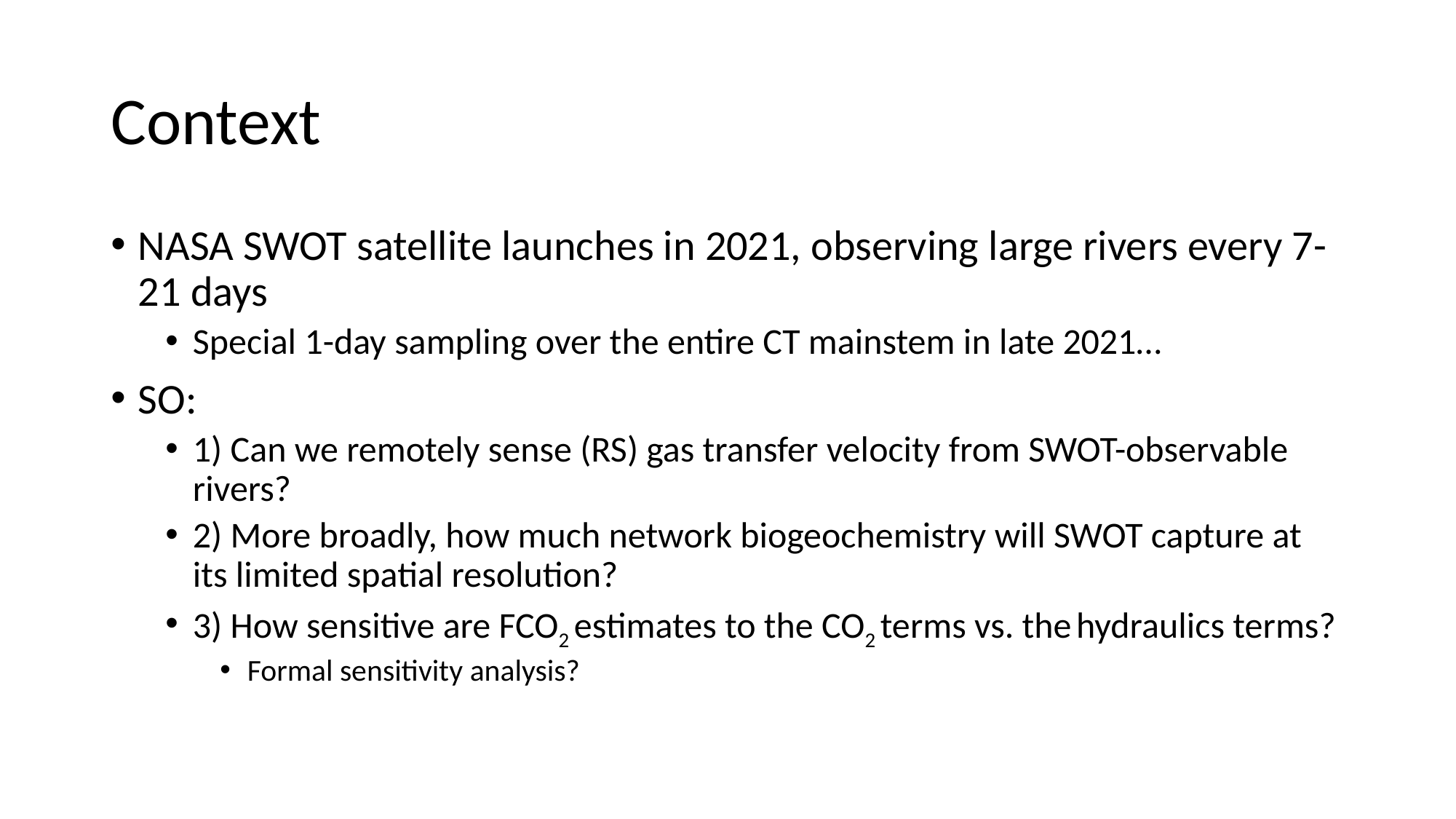

# Context
NASA SWOT satellite launches in 2021, observing large rivers every 7-21 days
Special 1-day sampling over the entire CT mainstem in late 2021…
SO:
1) Can we remotely sense (RS) gas transfer velocity from SWOT-observable rivers?
2) More broadly, how much network biogeochemistry will SWOT capture at its limited spatial resolution?
3) How sensitive are FCO2 estimates to the CO2 terms vs. the hydraulics terms?
Formal sensitivity analysis?